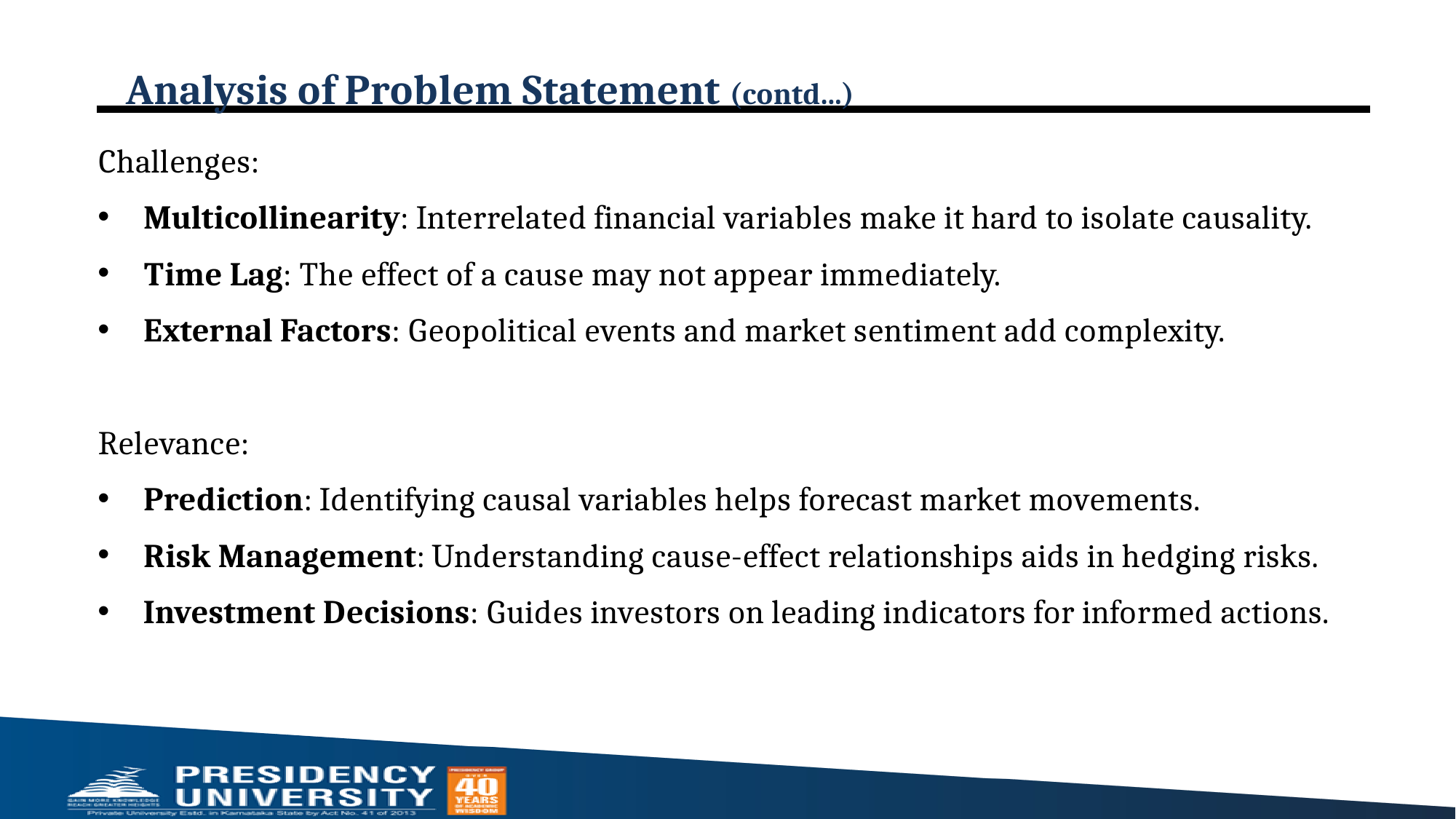

# Analysis of Problem Statement (contd...)
Challenges:
Multicollinearity: Interrelated financial variables make it hard to isolate causality.
Time Lag: The effect of a cause may not appear immediately.
External Factors: Geopolitical events and market sentiment add complexity.

Relevance:
Prediction: Identifying causal variables helps forecast market movements.
Risk Management: Understanding cause-effect relationships aids in hedging risks.
Investment Decisions: Guides investors on leading indicators for informed actions.